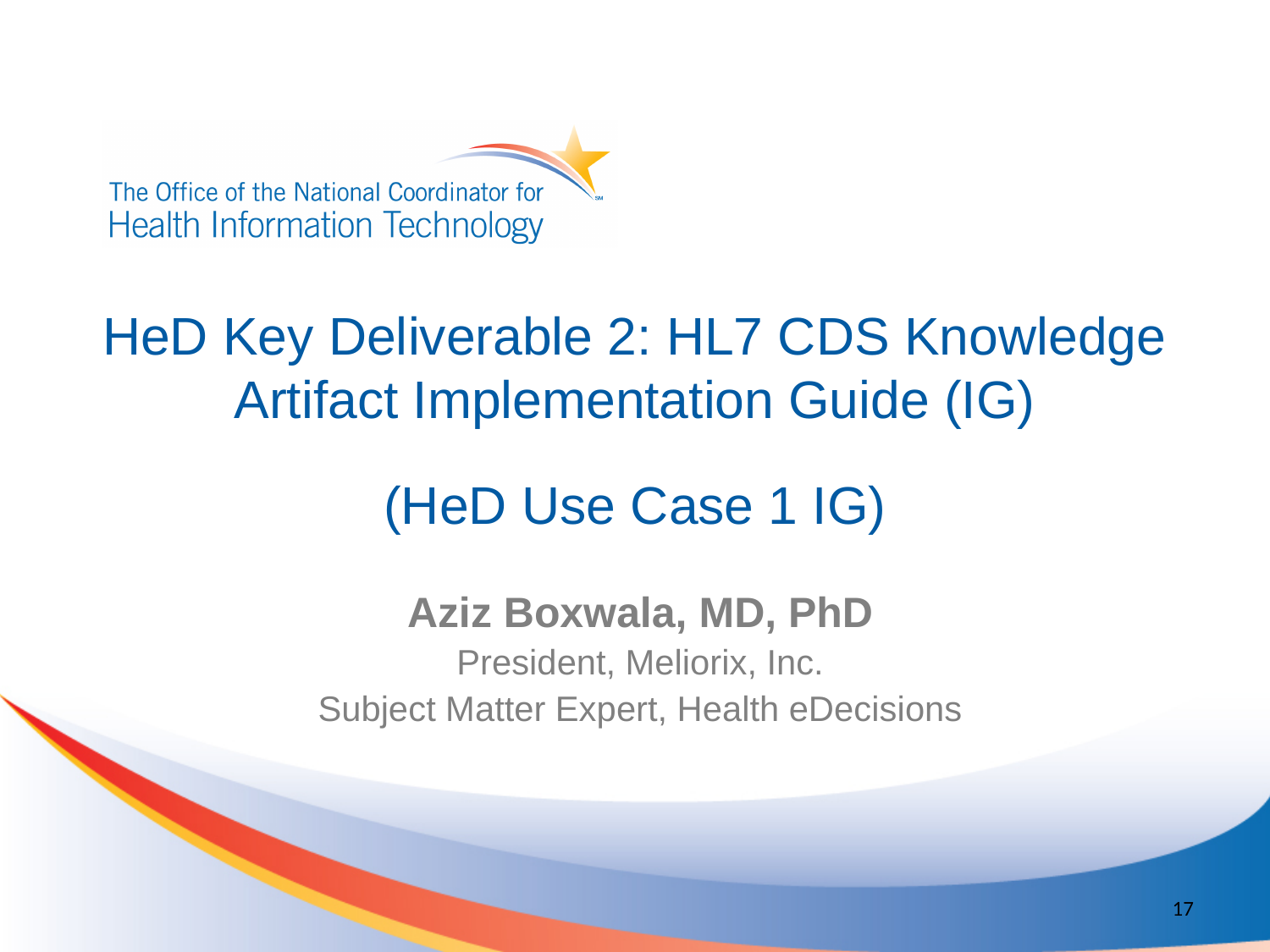

# HeD Key Deliverable 2: HL7 CDS Knowledge Artifact Implementation Guide (IG) (HeD Use Case 1 IG)

Aziz Boxwala, MD, PhD
President, Meliorix, Inc.
Subject Matter Expert, Health eDecisions

17